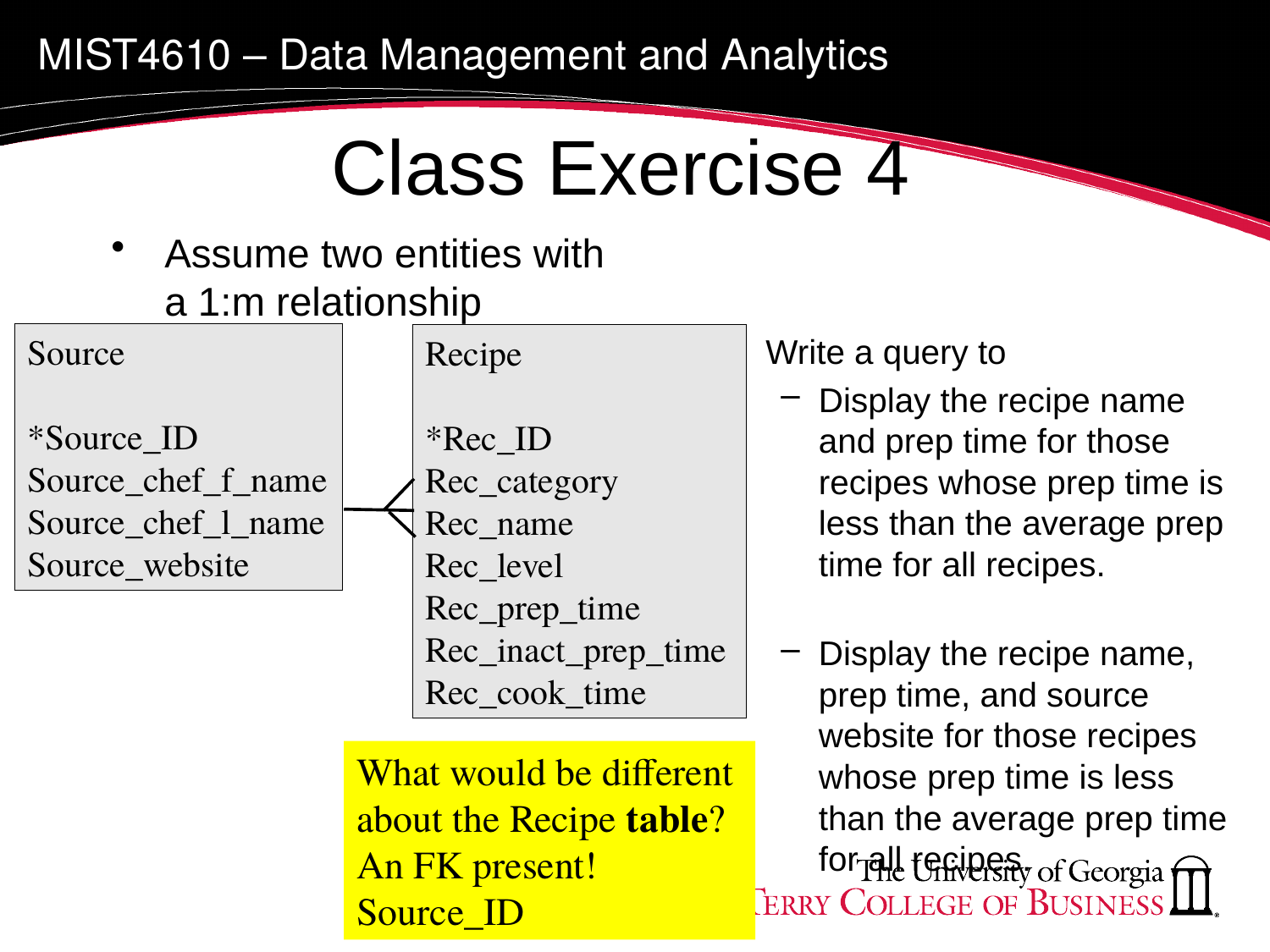

# Class Exercise 4
Assume two entities with a 1:m relationship
Source

*Source_ID
Source_chef_f_name
Source_chef_l_name
Source_website
Write a query to
Display the recipe name and prep time for those recipes whose prep time is less than the average prep time for all recipes.
Display the recipe name, prep time, and source website for those recipes whose prep time is less than the average prep time for all recipes.

Recipe

*Rec_ID
Rec_category
Rec_name
Rec_level
Rec_prep_time
Rec_inact_prep_time
Rec_cook_time
What would be different about the Recipe table?
An FK present! Source_ID